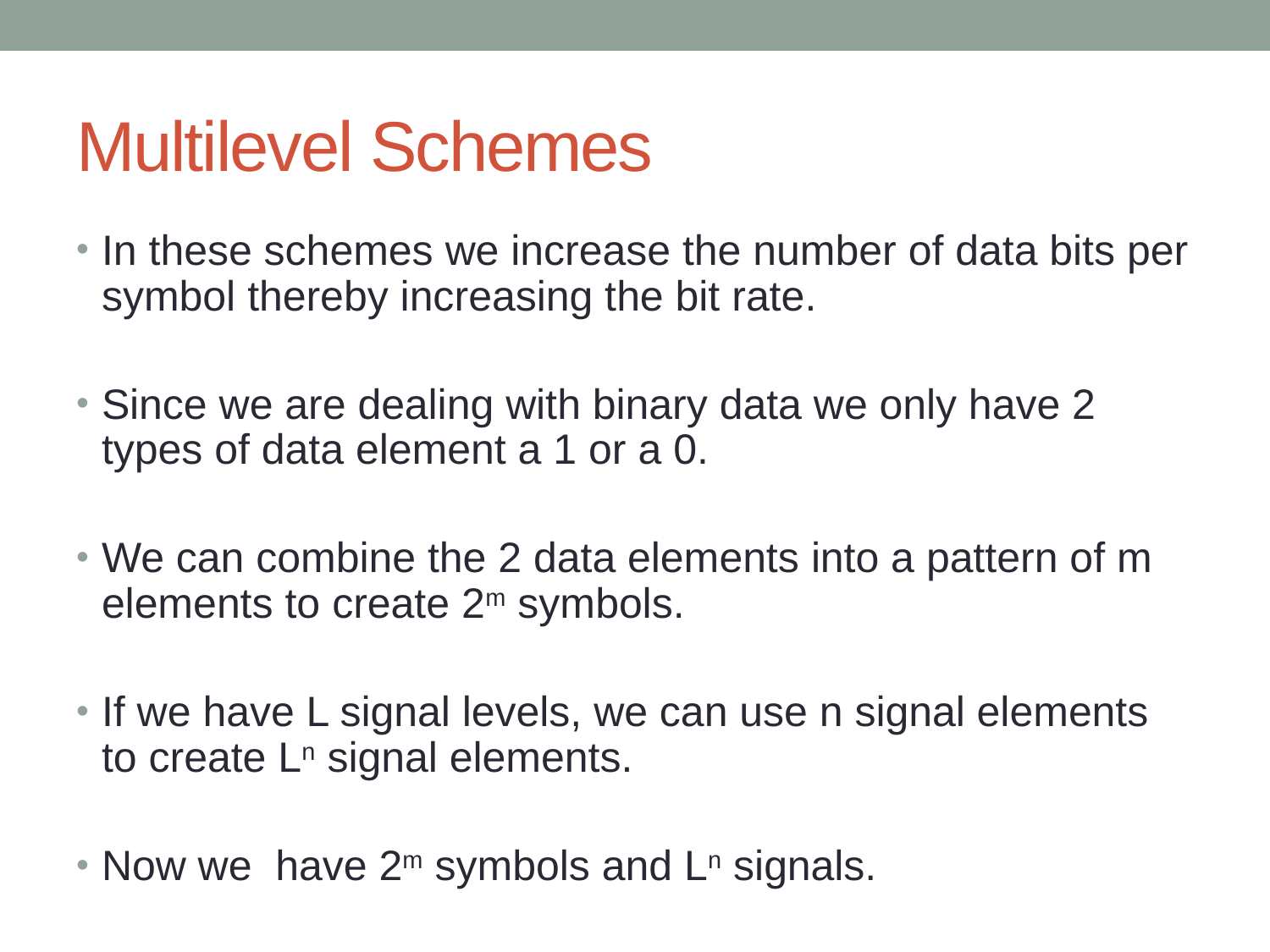

# Multilevel Schemes
In these schemes we increase the number of data bits per symbol thereby increasing the bit rate.

Since we are dealing with binary data we only have 2 types of data element a 1 or a 0.

We can combine the 2 data elements into a pattern of m elements to create 2m symbols.

If we have L signal levels, we can use n signal elements to create Ln signal elements.

Now we  have 2m symbols and Ln signals.